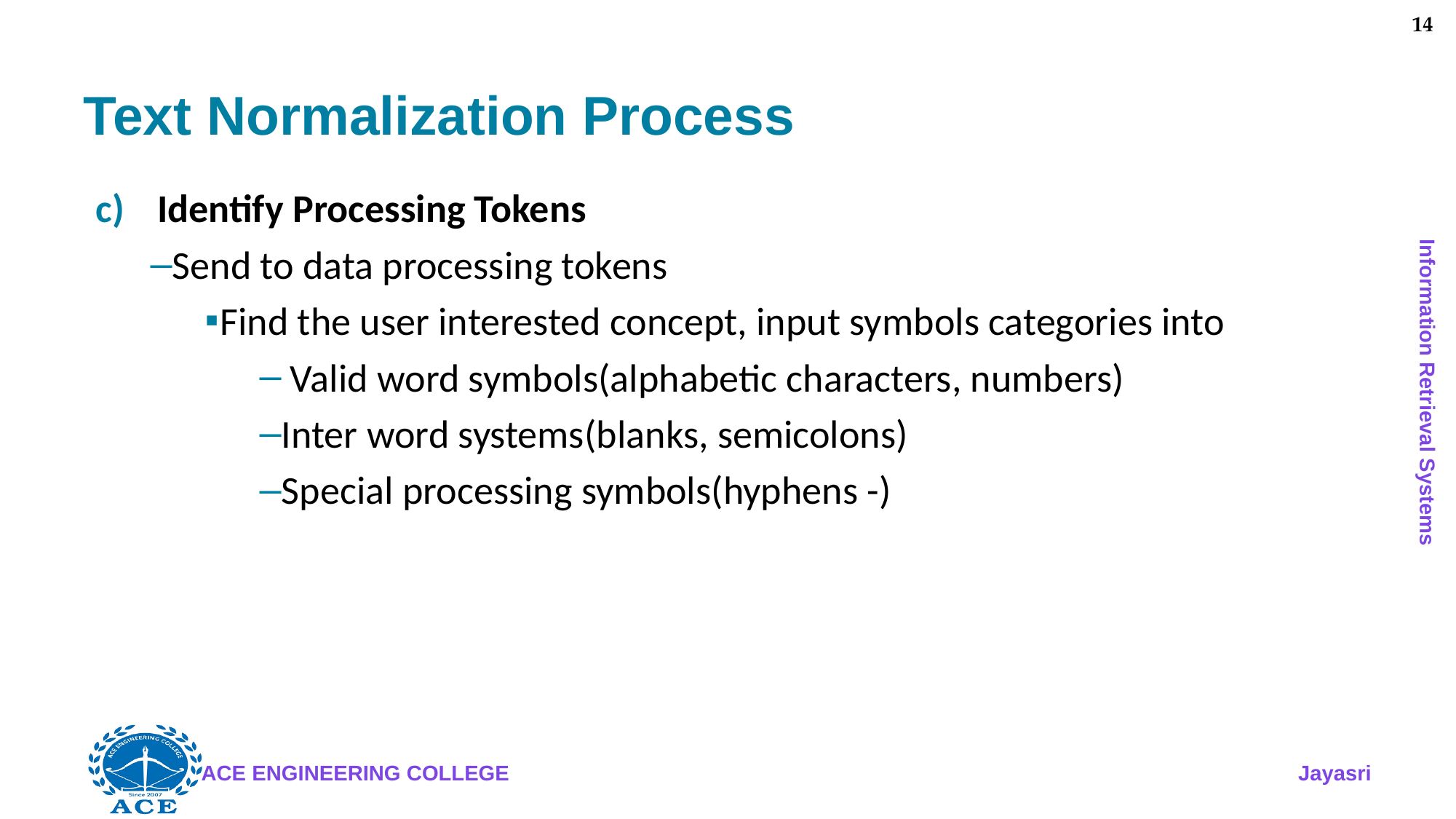

14
# Text Normalization Process
Identify Processing Tokens
Send to data processing tokens
Find the user interested concept, input symbols categories into
 Valid word symbols(alphabetic characters, numbers)
Inter word systems(blanks, semicolons)
Special processing symbols(hyphens -)